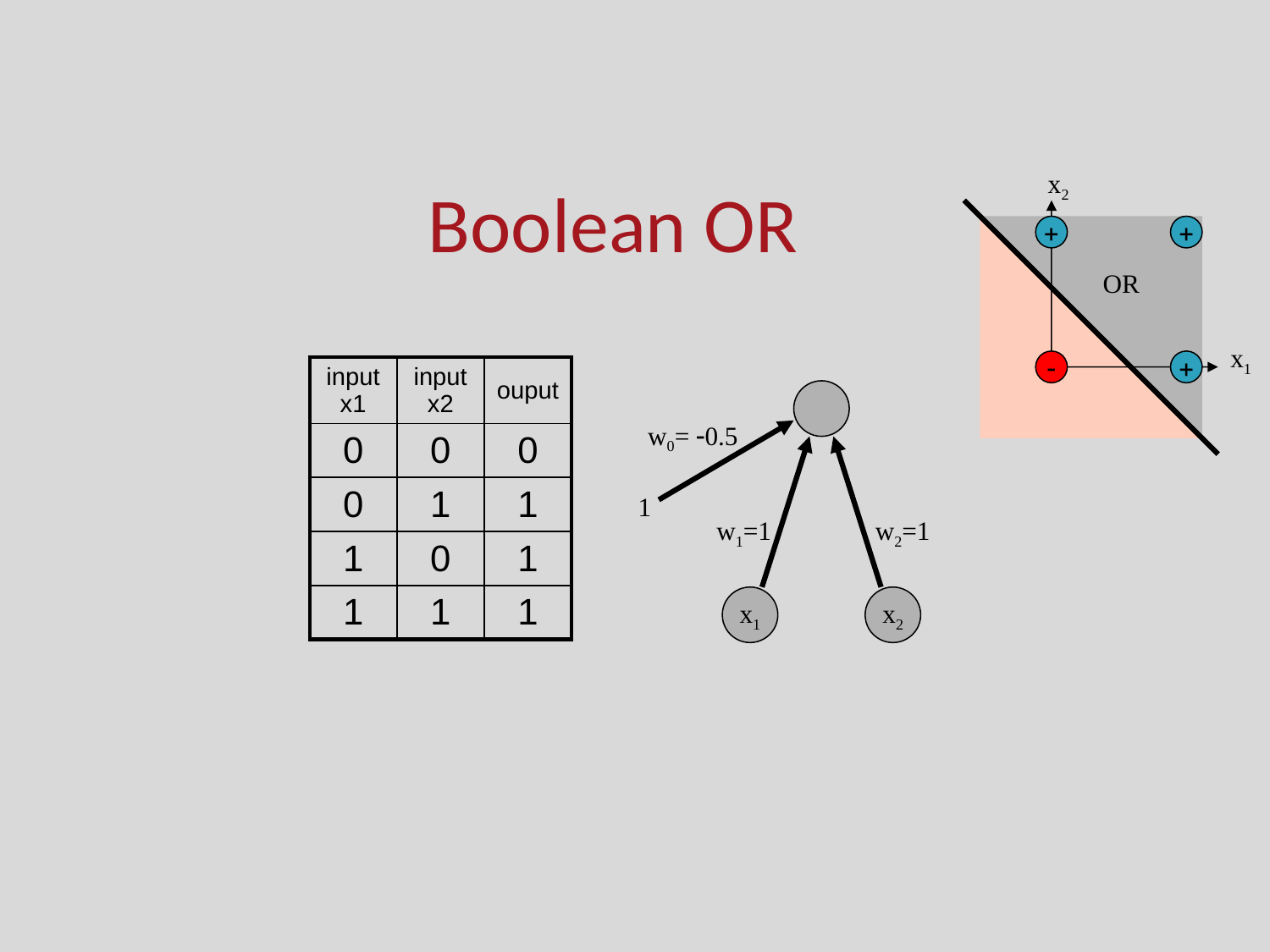

x2
# Boolean OR

+
+
OR
−
+

x1
| input x1 | input x2 | ouput |
| --- | --- | --- |
| 0 | 0 | 0 |
| 0 | 1 | 1 |
| 1 | 0 | 1 |
| 1 | 1 | 1 |

w0= −0.5

1
w1=1
w2=1

x1
x2